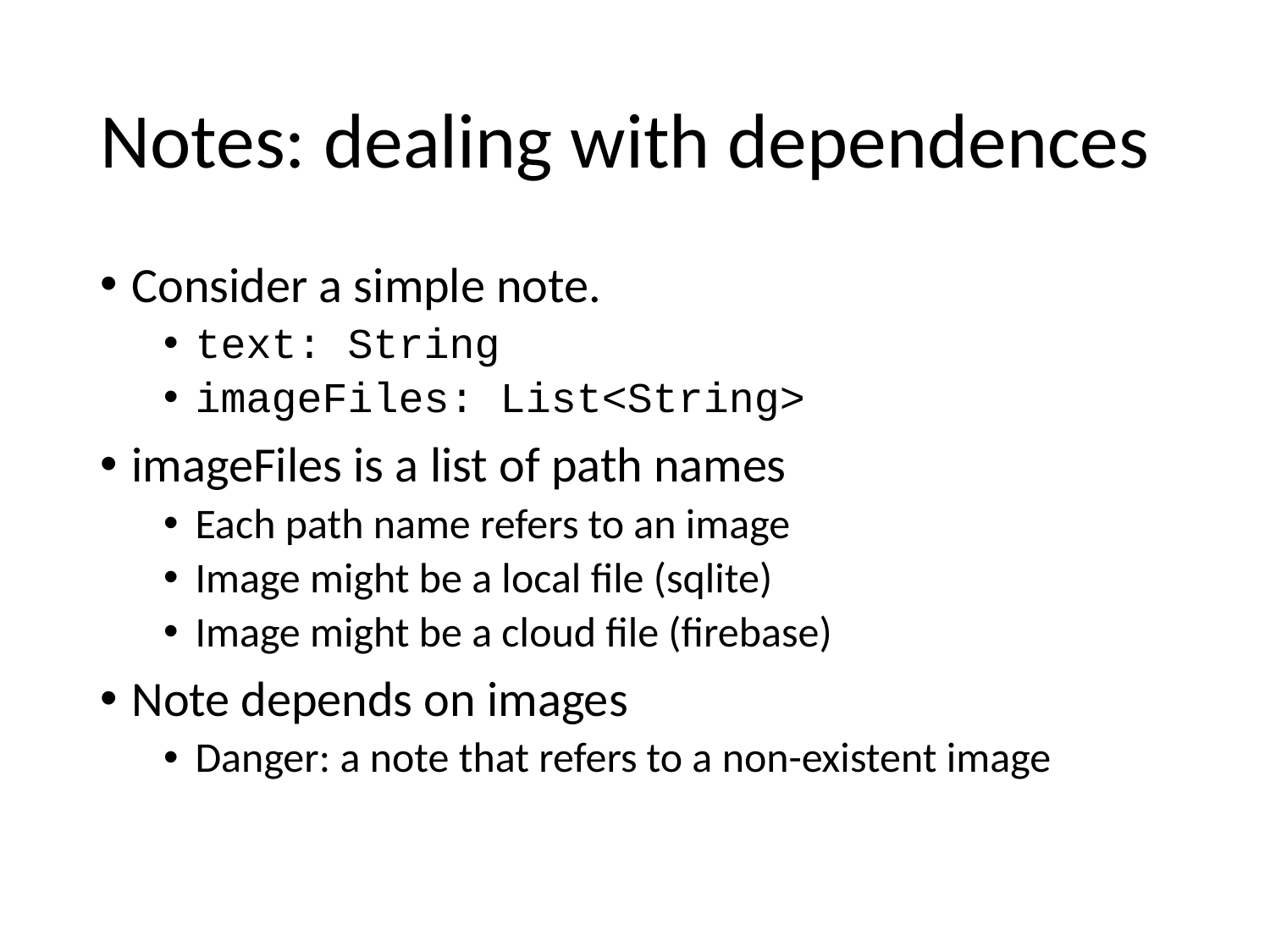

# Notes: dealing with dependences
Consider a simple note.
text: String
imageFiles: List<String>
imageFiles is a list of path names
Each path name refers to an image
Image might be a local file (sqlite)
Image might be a cloud file (firebase)
Note depends on images
Danger: a note that refers to a non-existent image